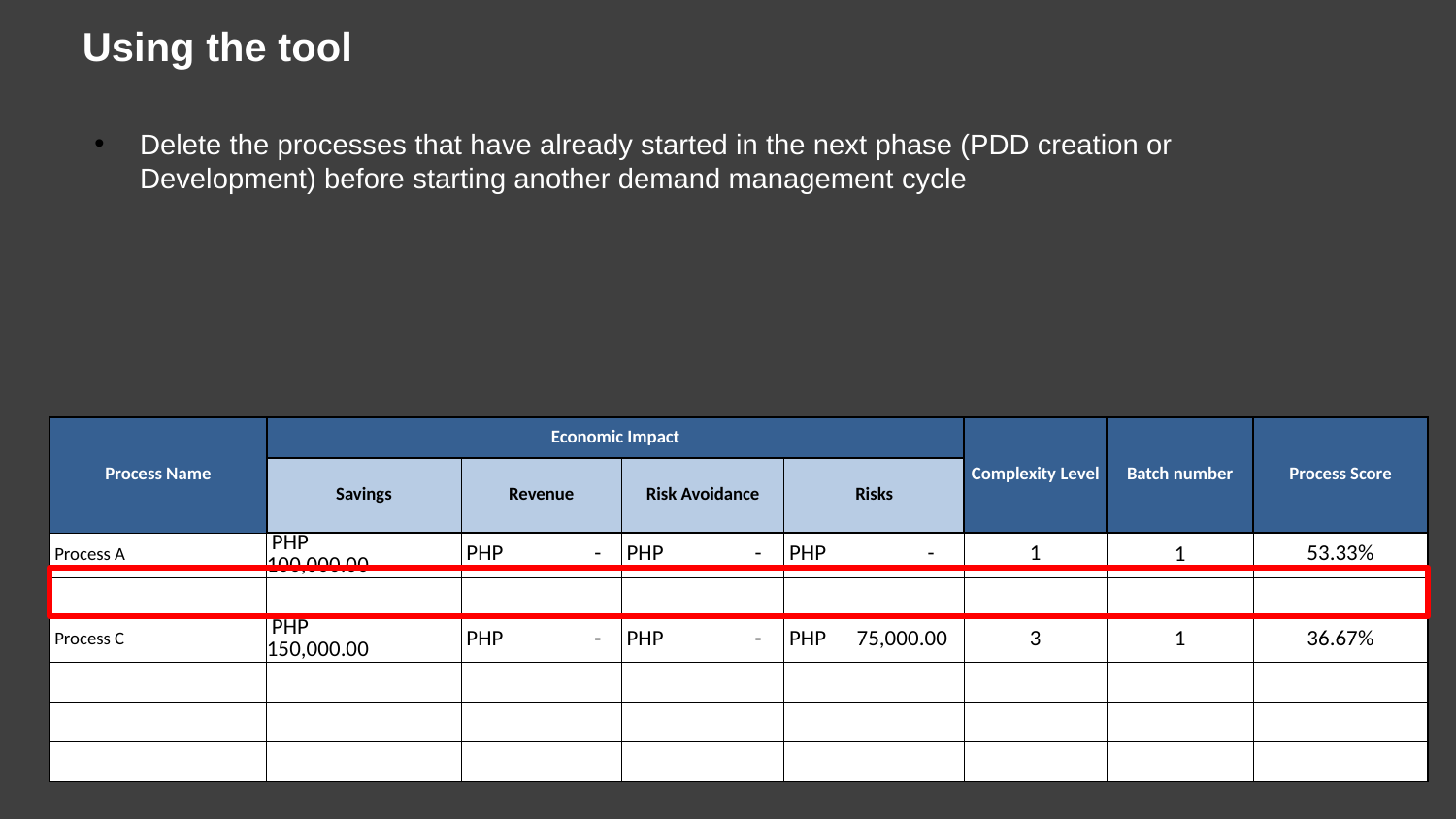

Using the tool
Delete the processes that have already started in the next phase (PDD creation or Development) before starting another demand management cycle
| Process Name | Economic Impact |  |  |  | Complexity Level | Batch number | Process Score |
| --- | --- | --- | --- | --- | --- | --- | --- |
|  | Savings | Revenue | Risk Avoidance | Risks |  |  |  |
| Process A | PHP 100,000.00 | PHP - | PHP - | PHP - | 1 | 1 | 53.33% |
|  |  |  |  |  |  |  |  |
| Process C | PHP 150,000.00 | PHP - | PHP - | PHP 75,000.00 | 3 | 1 | 36.67% |
|  |  |  |  |  |  |  |  |
|  |  |  |  |  |  |  |  |
|  |  |  |  |  |  |  |  |